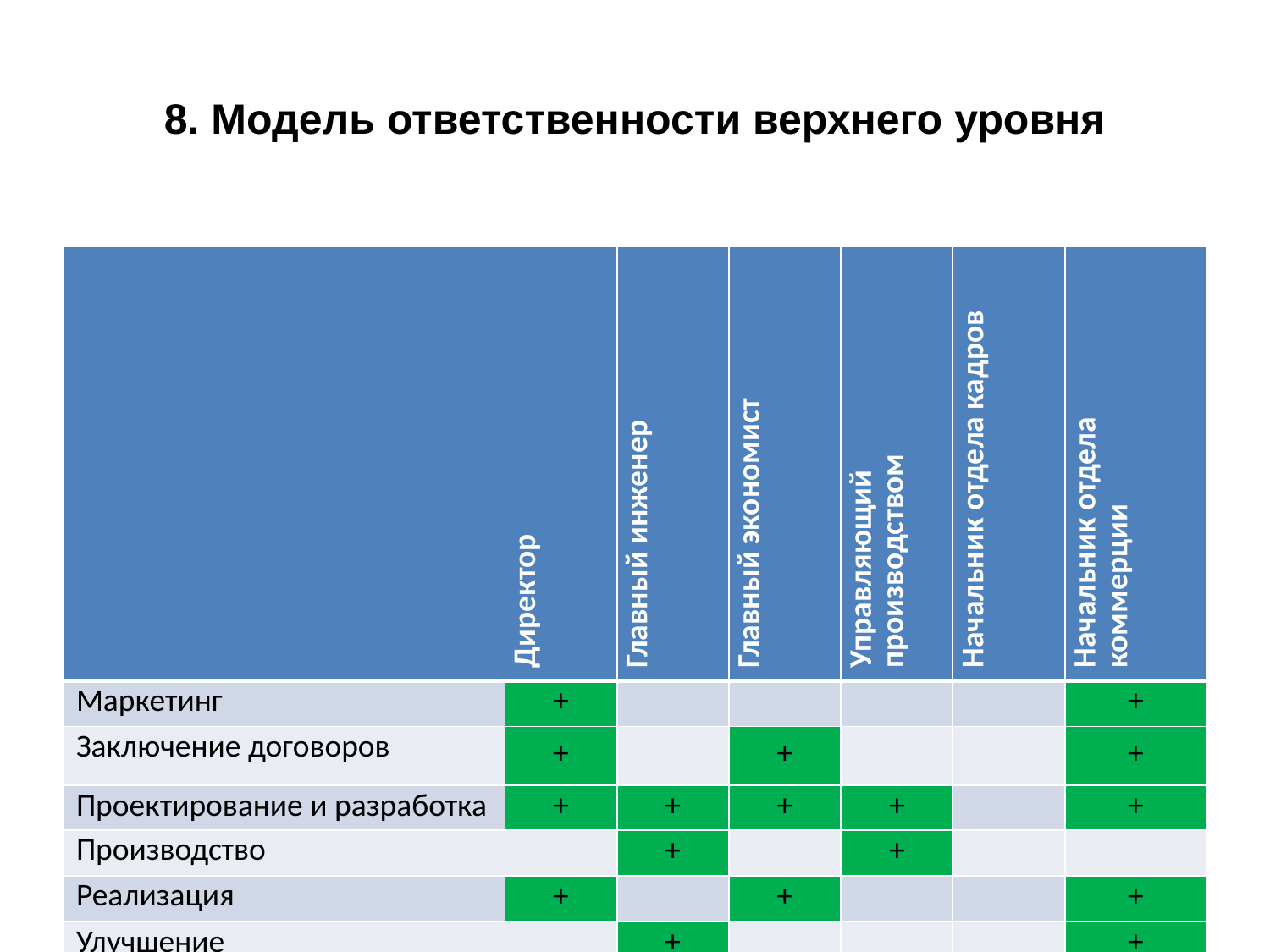

# 8. Модель ответственности верхнего уровня
|  | Директор | Главный инженер | Главный экономист | Управляющий производством | Начальник отдела кадров | Начальник отдела коммерции |
| --- | --- | --- | --- | --- | --- | --- |
| Маркетинг | + |  |  |  |  | + |
| Заключение договоров | + |  | + |  |  | + |
| Проектирование и разработка | + | + | + | + |  | + |
| Производство |  | + |  | + |  |  |
| Реализация | + |  | + |  |  | + |
| Улучшение |  | + |  |  |  | + |
| Обеспечение |  | + | + |  | + | + |